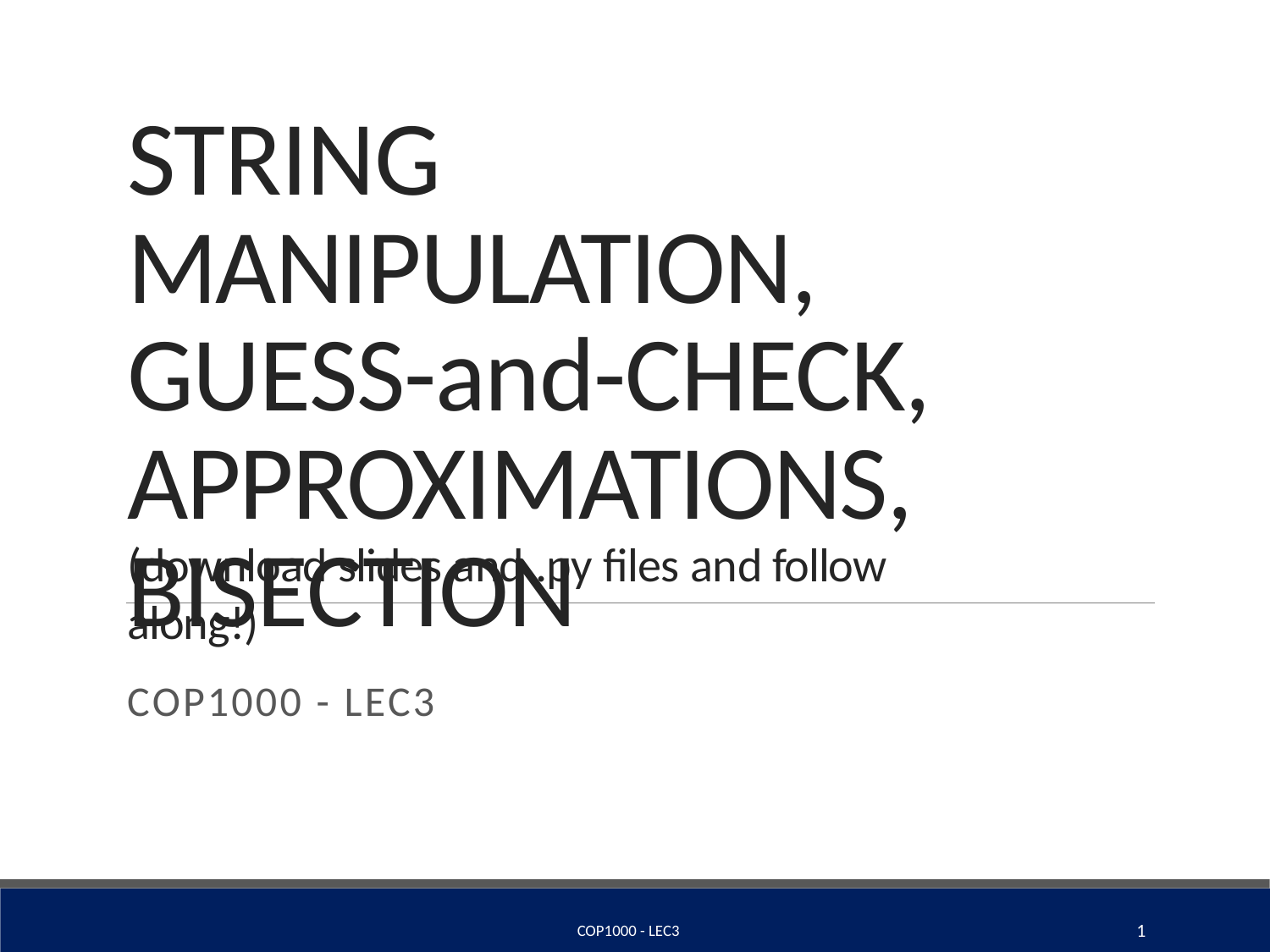

STRING MANIPULATION,  GUESS-and-CHECK,  APPROXIMATIONS,  BISECTION
(download slides and .py files and follow along!)
COP1000 - LEC3

1
COP1000 - LEC3